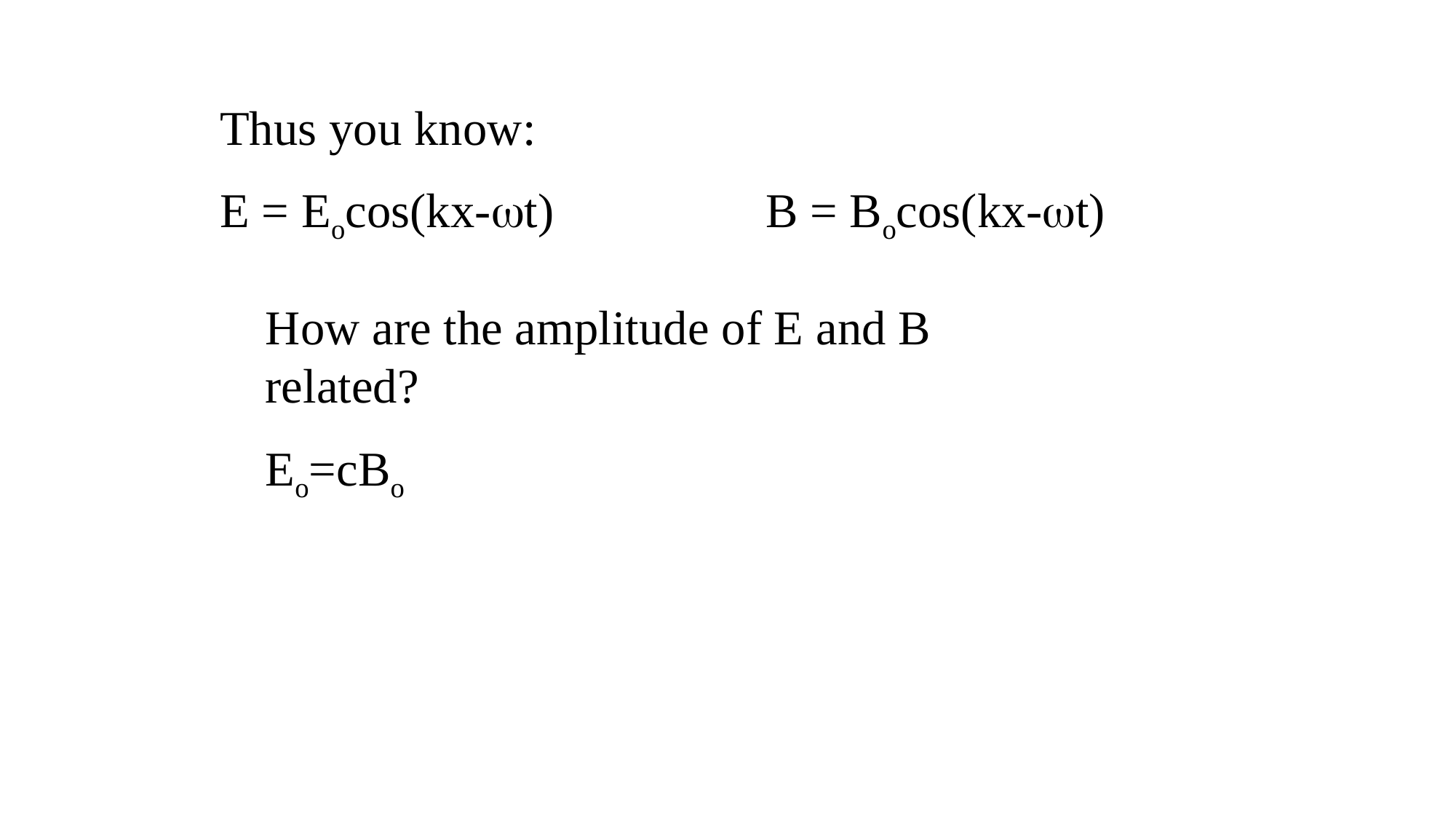

Thus you know:
E = Eocos(kx-ωt)		B = Bocos(kx-ωt)

How are the amplitude of E and B related?
Eo=cBo